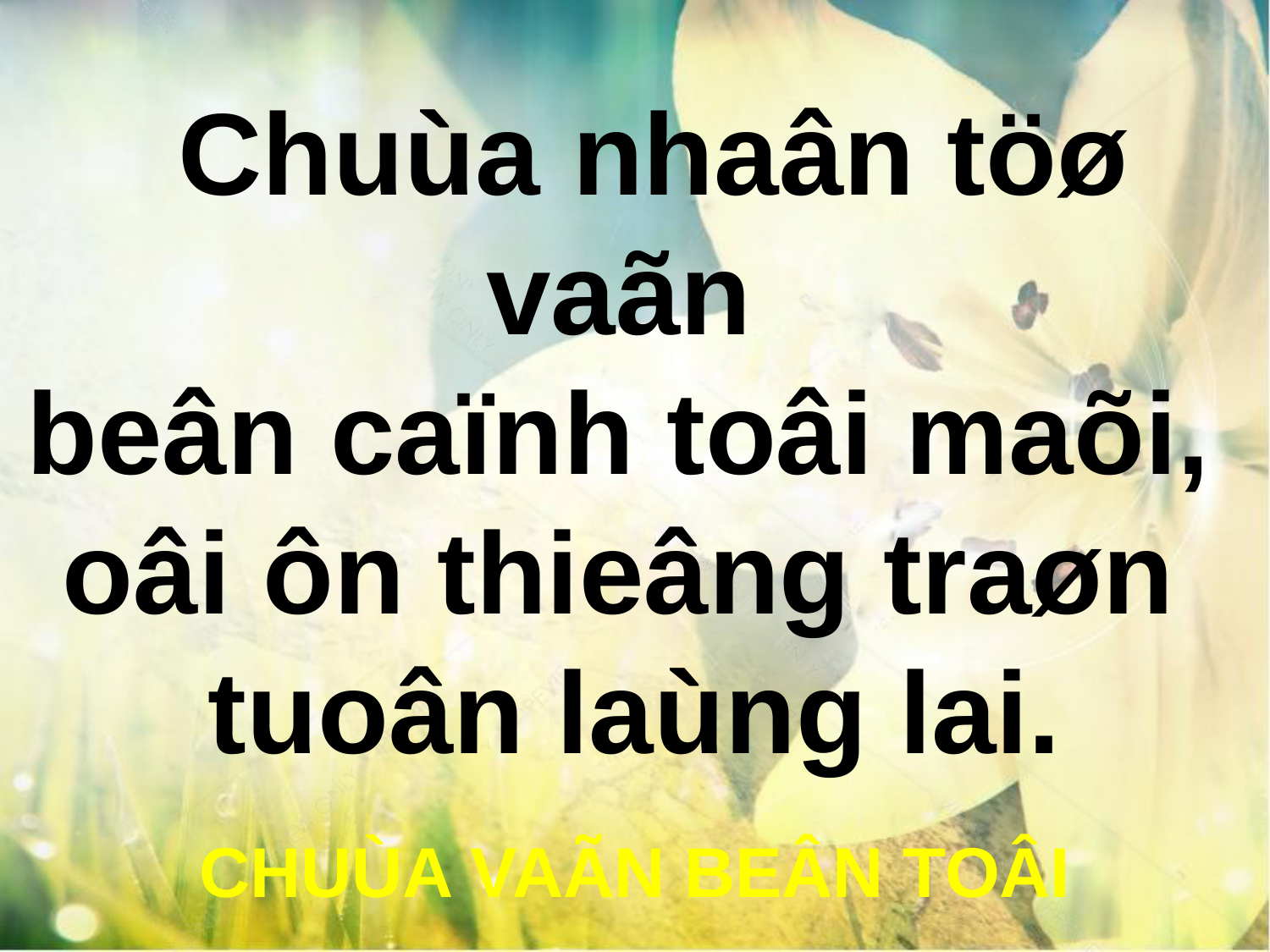

Chuùa nhaân töø vaãn
beân caïnh toâi maõi,
oâi ôn thieâng traøn
tuoân laùng lai.
CHUÙA VAÃN BEÂN TOÂI